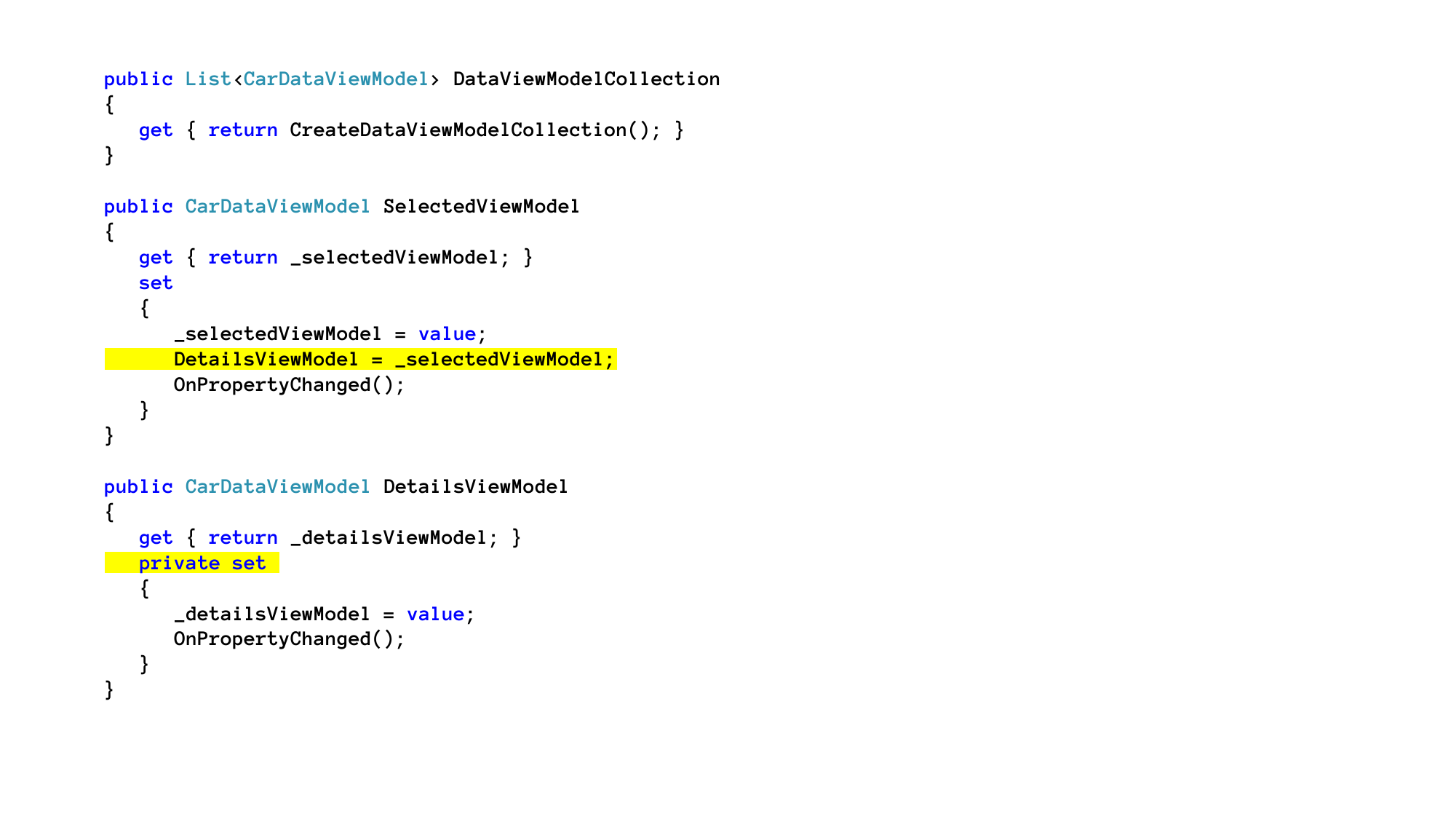

public List<CarDataViewModel> DataViewModelCollection
{
   get { return CreateDataViewModelCollection(); }
}

public CarDataViewModel SelectedViewModel
{
   get { return _selectedViewModel; }
   set
   {
      _selectedViewModel = value;
      DetailsViewModel = _selectedViewModel;
      OnPropertyChanged();
   }
}

public CarDataViewModel DetailsViewModel
{
   get { return _detailsViewModel; }
   private set
   {
      _detailsViewModel = value;
      OnPropertyChanged();
   }
}